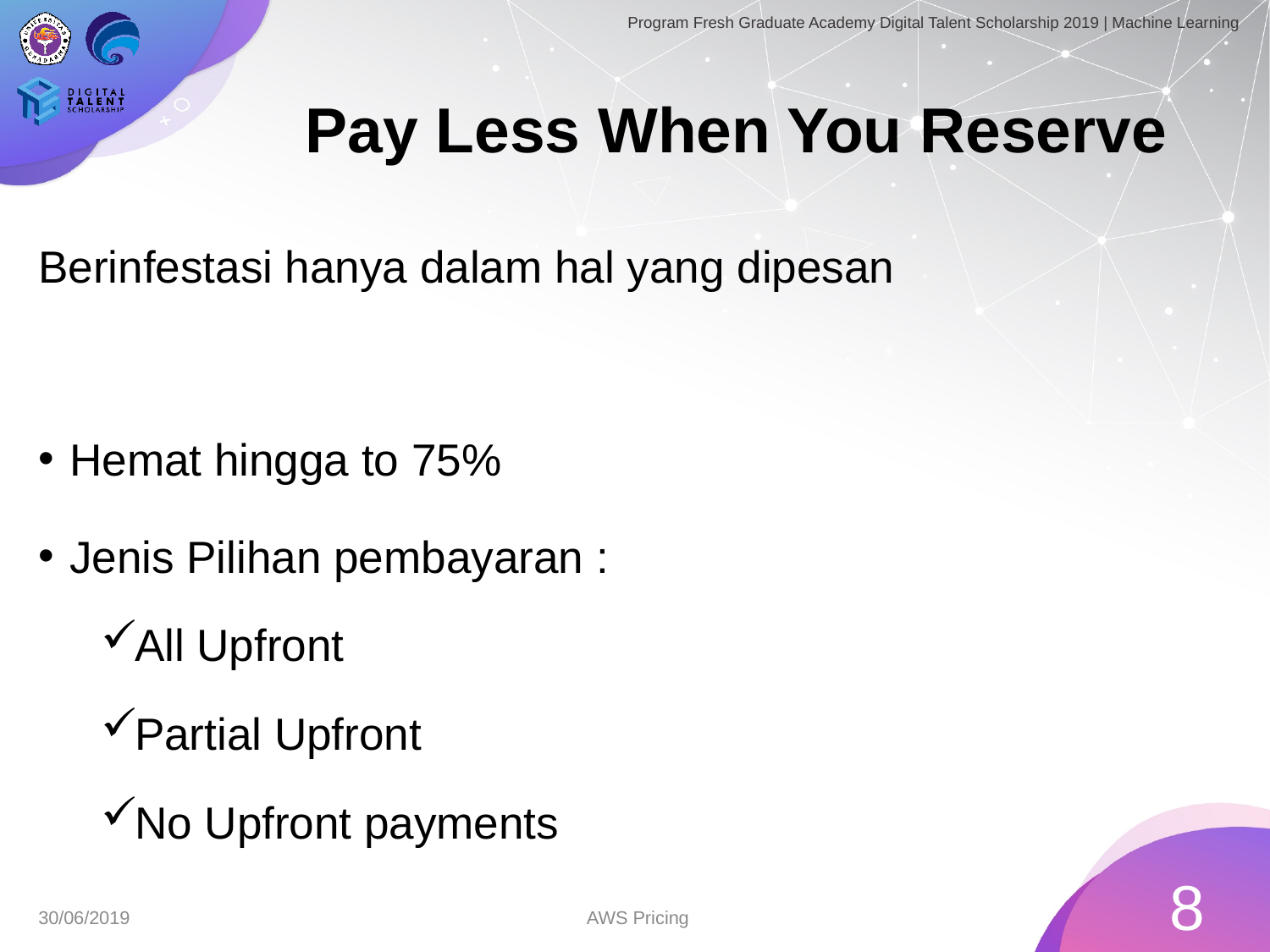

# Pay Less When You Reserve
Berinfestasi hanya dalam hal yang dipesan

Hemat hingga to 75%
Jenis Pilihan pembayaran :
All Upfront
Partial Upfront
No Upfront payments
8
AWS Pricing
30/06/2019